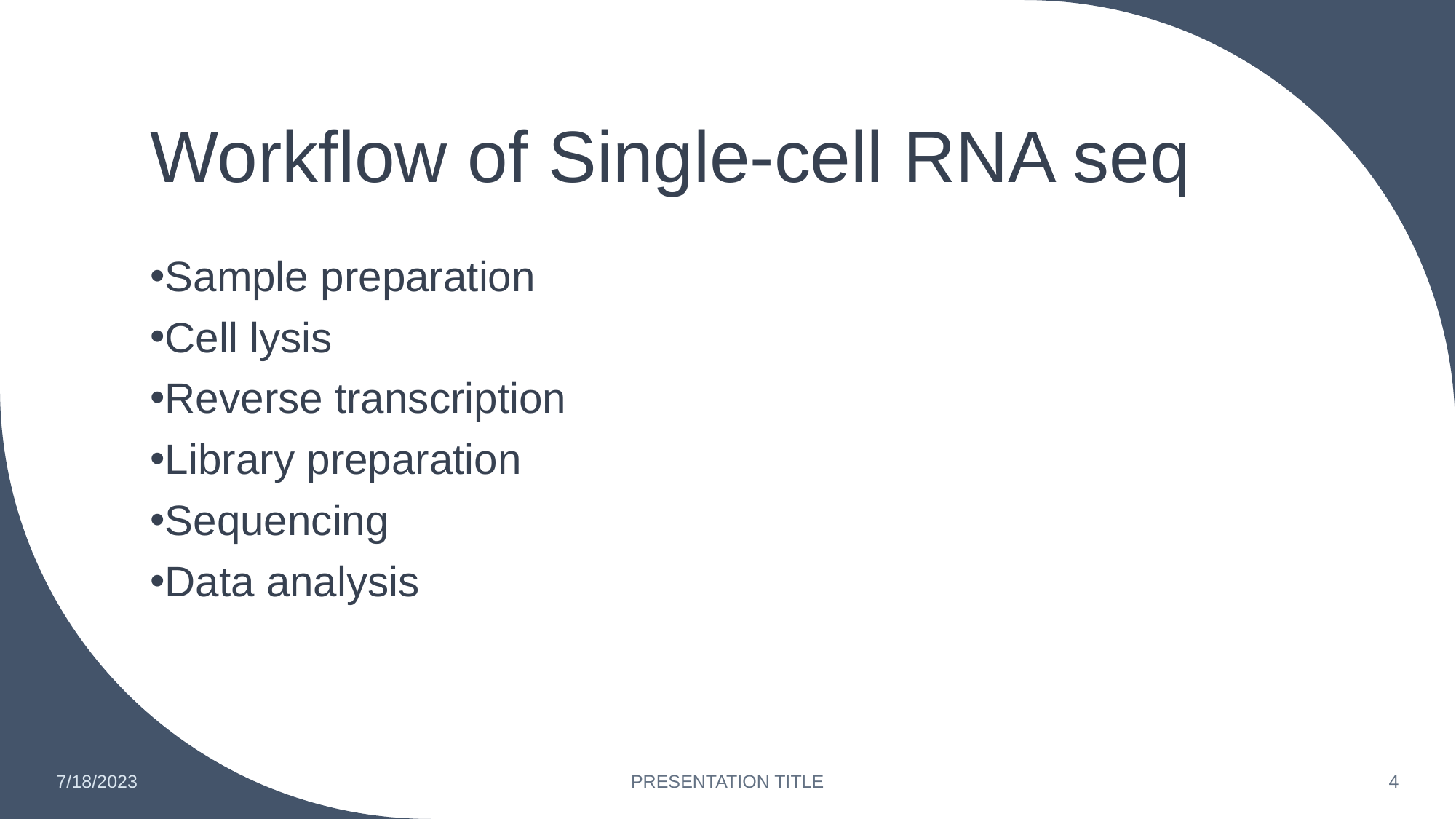

# Workflow of Single-cell RNA seq
Sample preparation
Cell lysis
Reverse transcription
Library preparation
Sequencing
Data analysis
7/18/2023
PRESENTATION TITLE
4